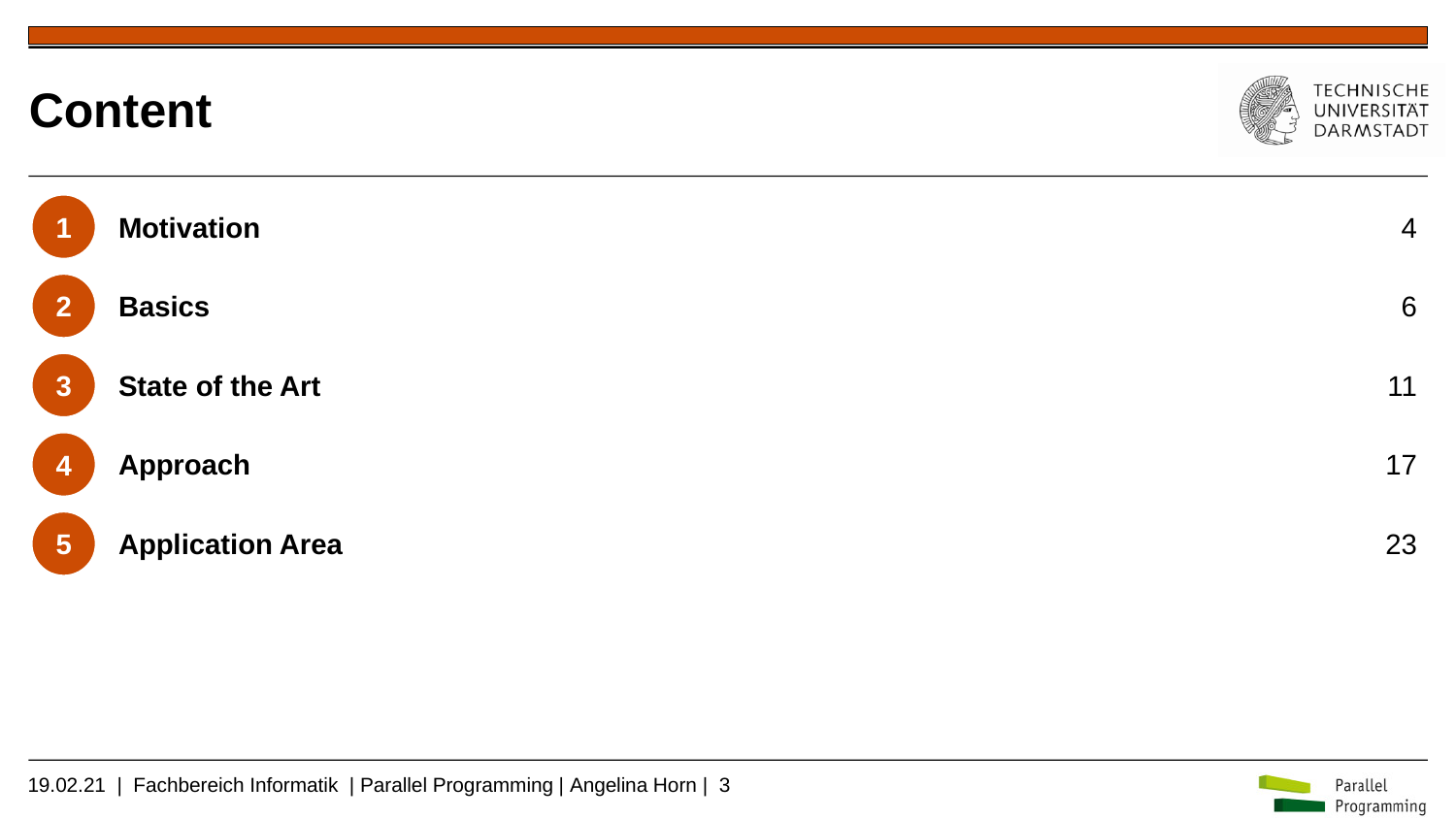

# Content
1
Motivation
4
2
Basics
6
3
State of the Art
11
4
Approach
17
5
Application Area
23